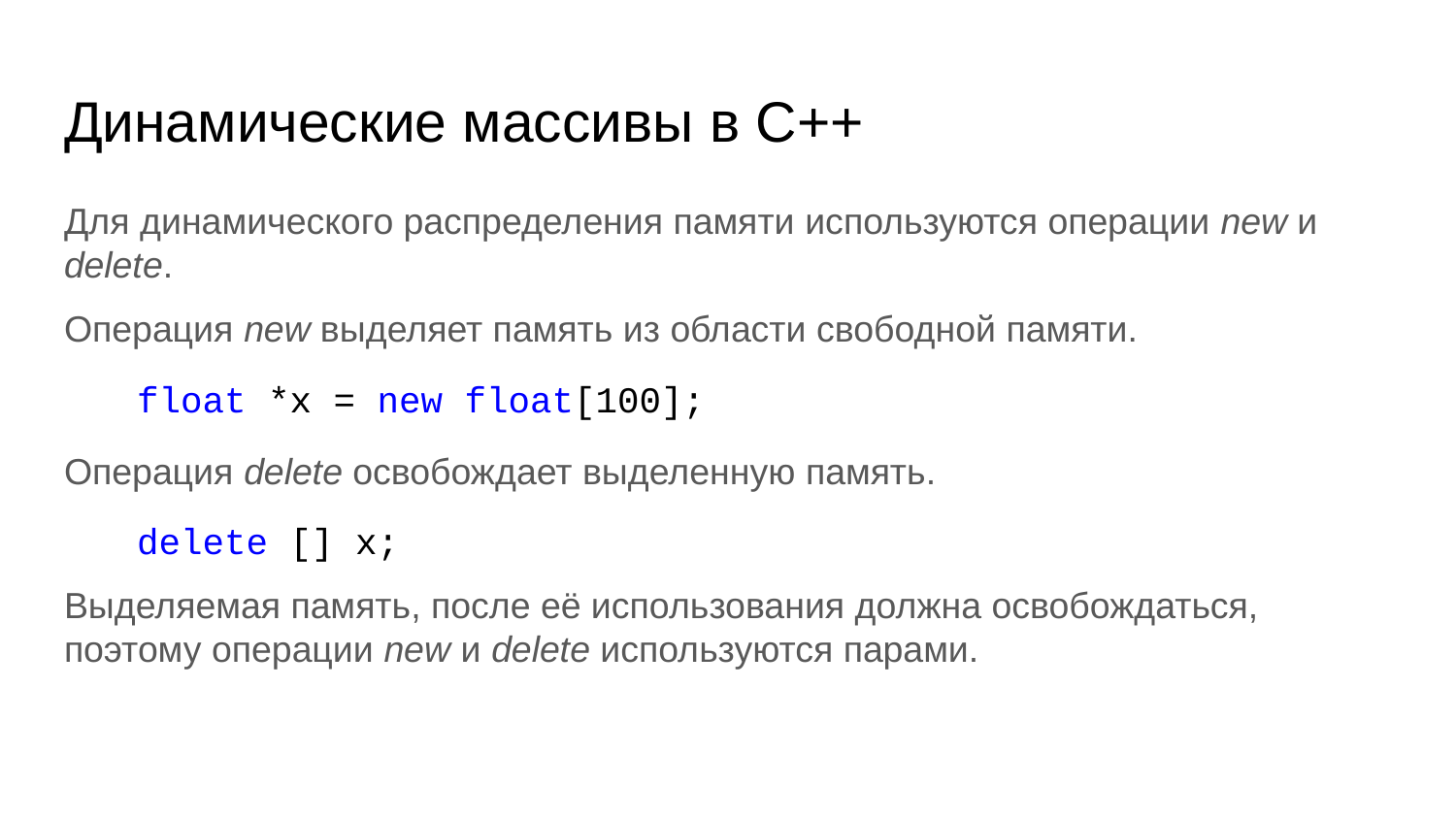

# Динамические массивы в C++
Для динамического распределения памяти используются операции new и delete.
Операция new выделяет память из области свободной памяти.
float *x = new float[100];
Операция delete освобождает выделенную память.
delete [] x;
Выделяемая память, после её использования должна освобождаться, поэтому операции new и delete используются парами.